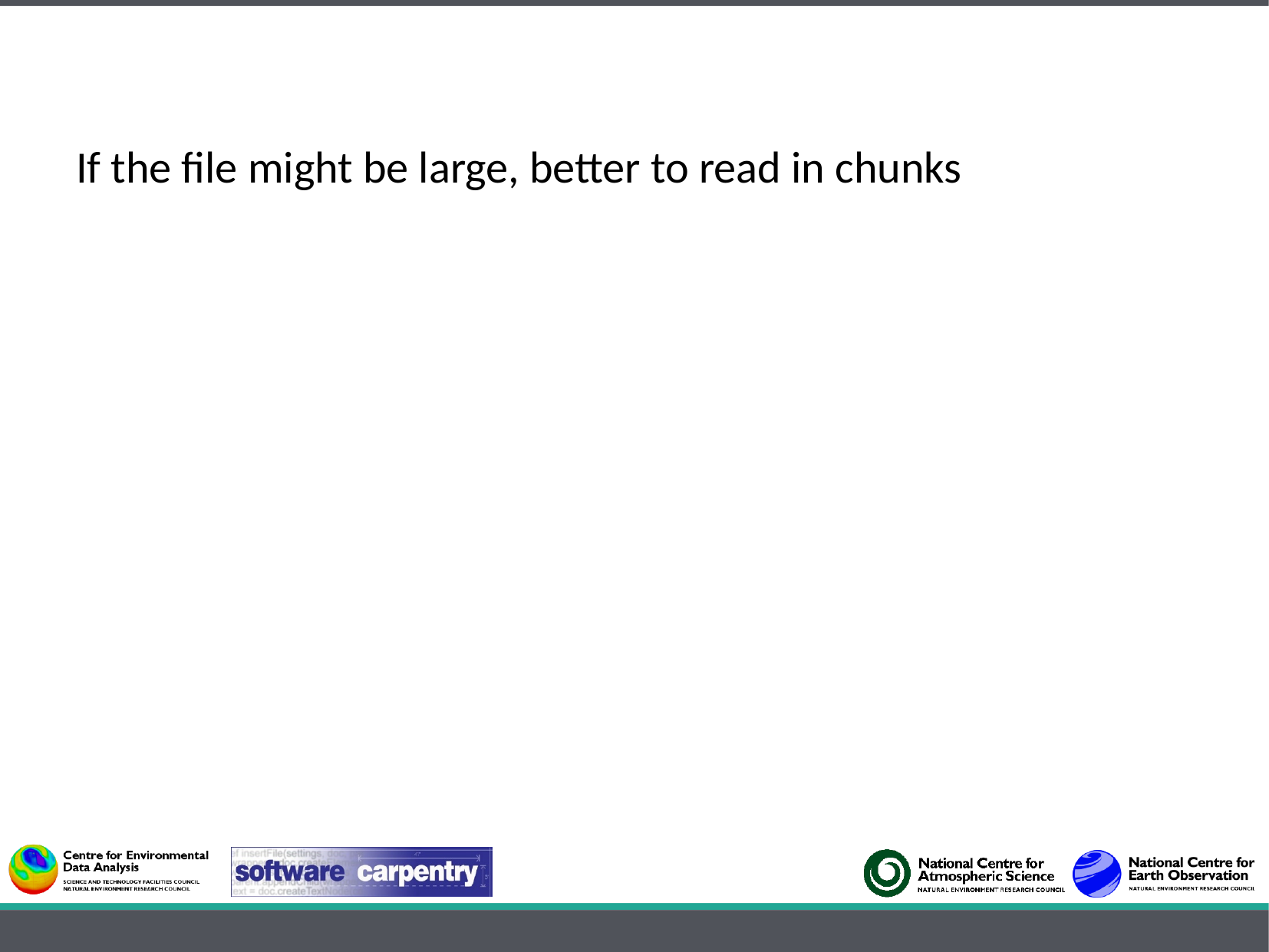

If the file might be large, better to read in chunks